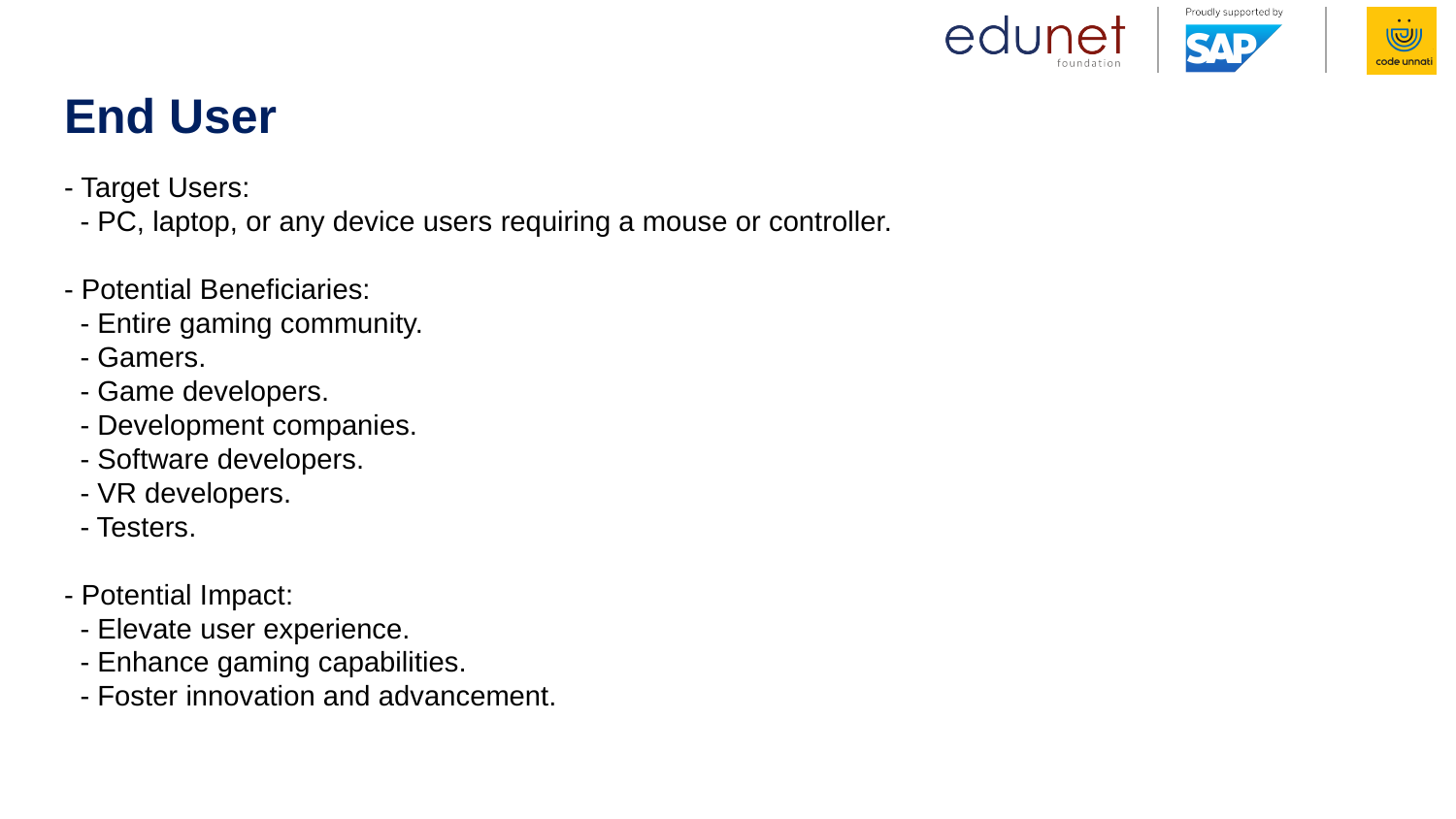

# End User
- Target Users:
  - PC, laptop, or any device users requiring a mouse or controller.

- Potential Beneficiaries:
  - Entire gaming community.
  - Gamers.
  - Game developers.
  - Development companies.
  - Software developers.
  - VR developers.
  - Testers.

- Potential Impact:
  - Elevate user experience.
  - Enhance gaming capabilities.
  - Foster innovation and advancement.